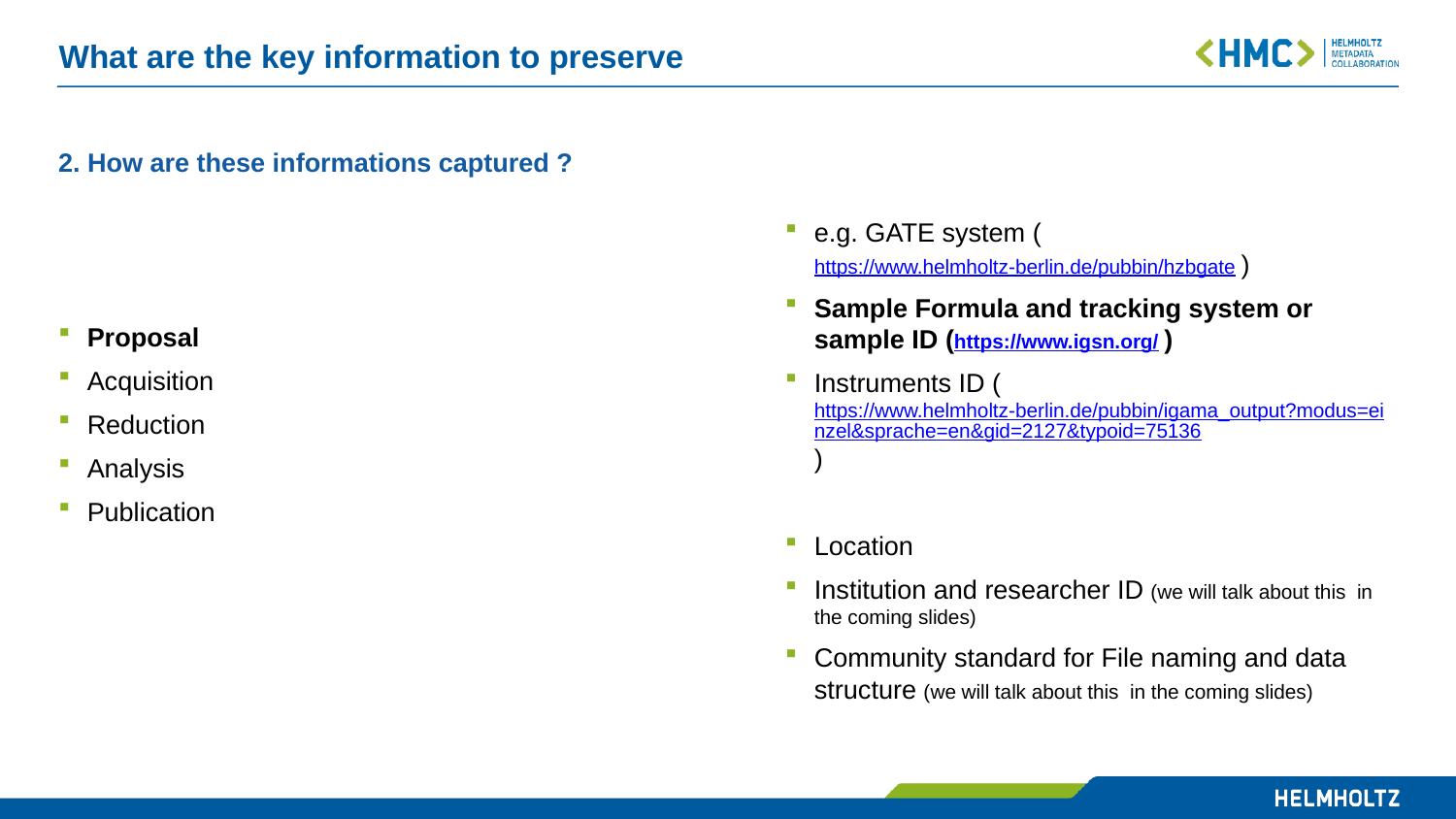

# What are the key information to preserve

e.g. GATE system (https://www.helmholtz-berlin.de/pubbin/hzbgate )
Sample Formula and tracking system or sample ID (https://www.igsn.org/ )
Instruments ID (https://www.helmholtz-berlin.de/pubbin/igama_output?modus=einzel&sprache=en&gid=2127&typoid=75136)

Location
Institution and researcher ID (we will talk about this  in the coming slides)
Community standard for File naming and data structure (we will talk about this  in the coming slides)
2. How are these informations captured ?

Proposal
Acquisition
Reduction
Analysis
Publication
18